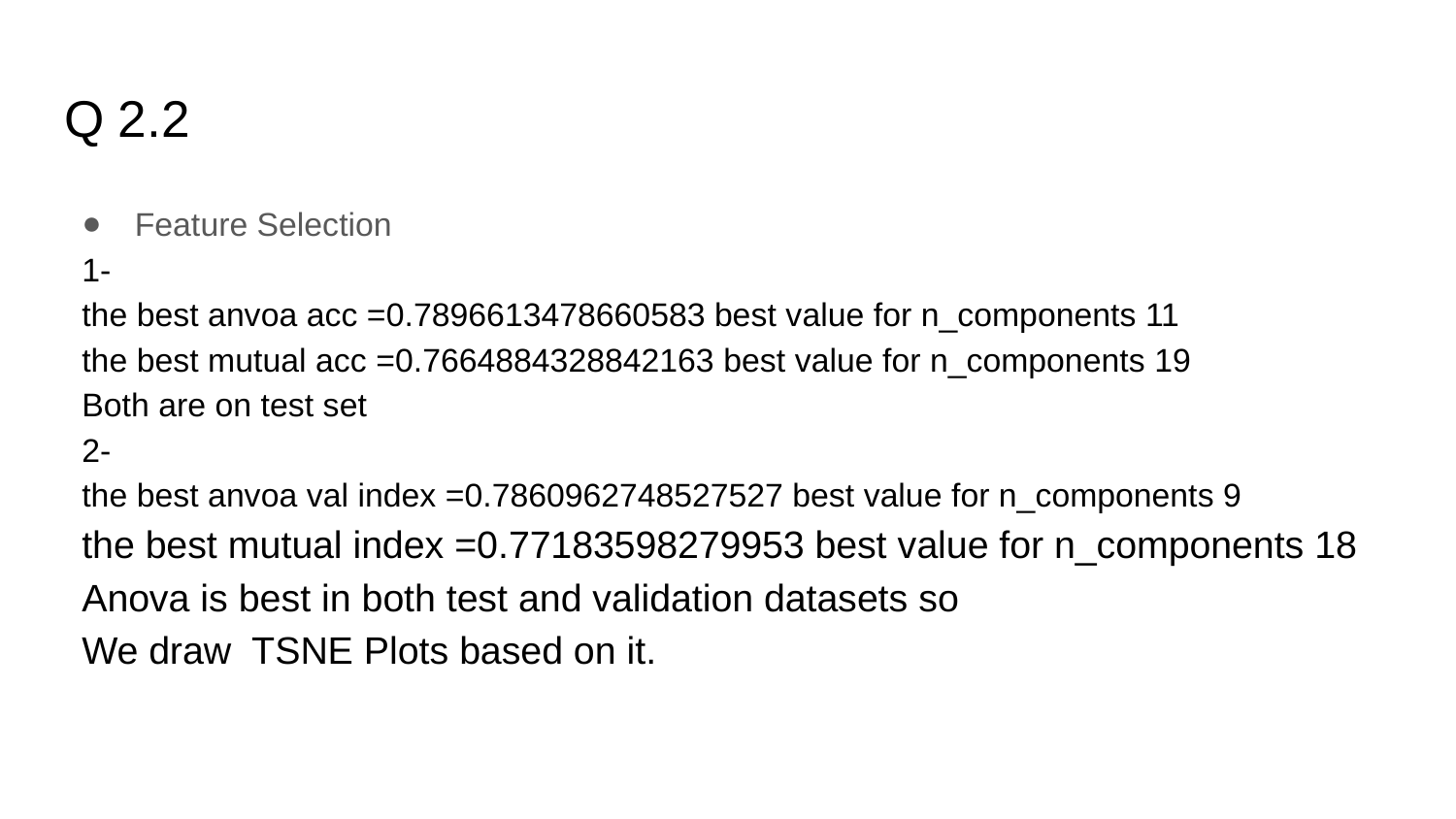

# Q 2.2
Feature Selection
1-
the best anvoa acc =0.7896613478660583 best value for n_components 11
the best mutual acc =0.7664884328842163 best value for n_components 19
Both are on test set
2-
the best anvoa val index =0.7860962748527527 best value for n_components 9
the best mutual index =0.77183598279953 best value for n_components 18
Anova is best in both test and validation datasets so
We draw  TSNE Plots based on it.